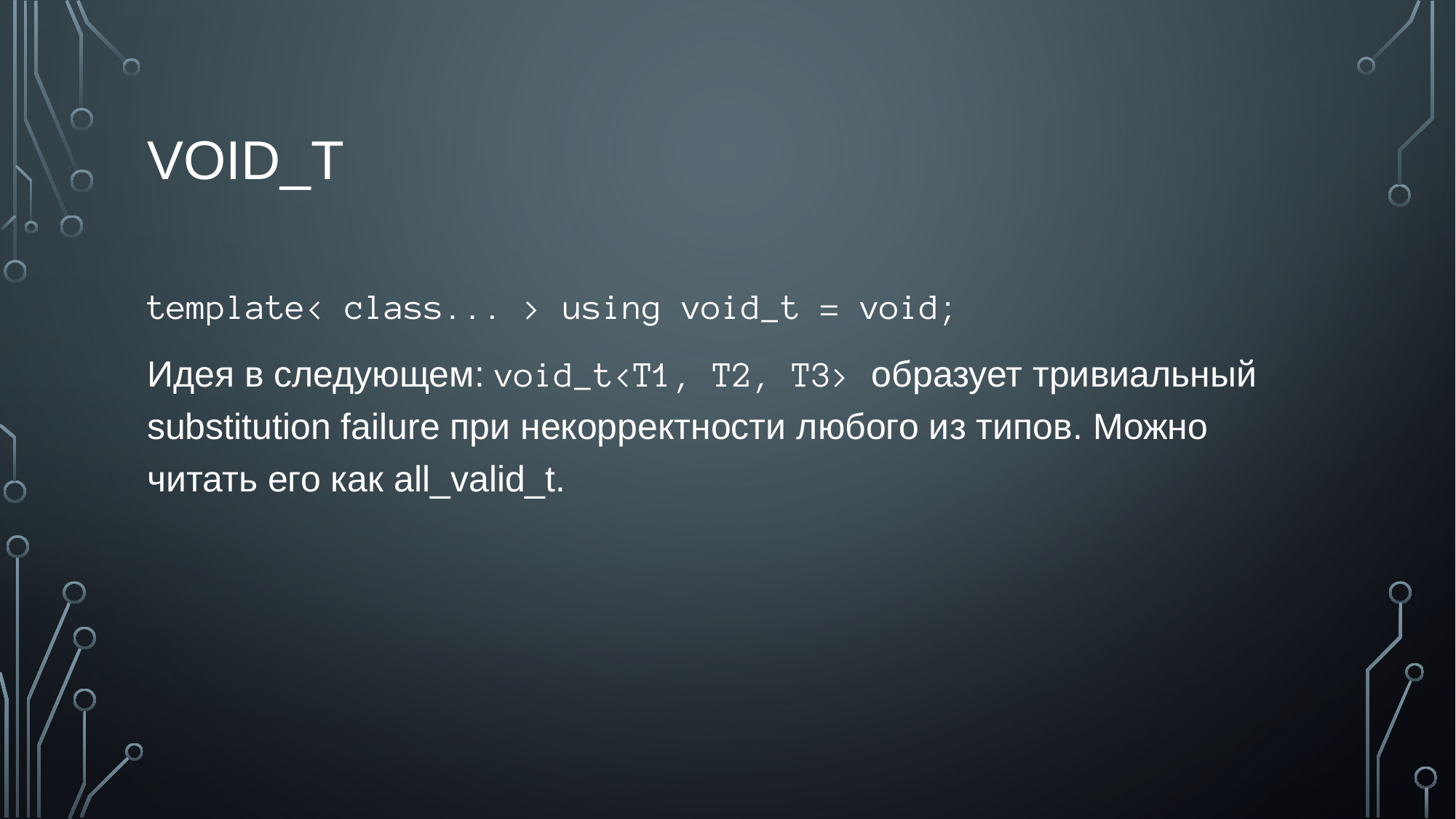

# void_T
template< class... > using void_t = void;
Идея в следующем: void_t<T1, T2, T3> образует тривиальный substitution failure при некорректности любого из типов. Можно читать его как all_valid_t.